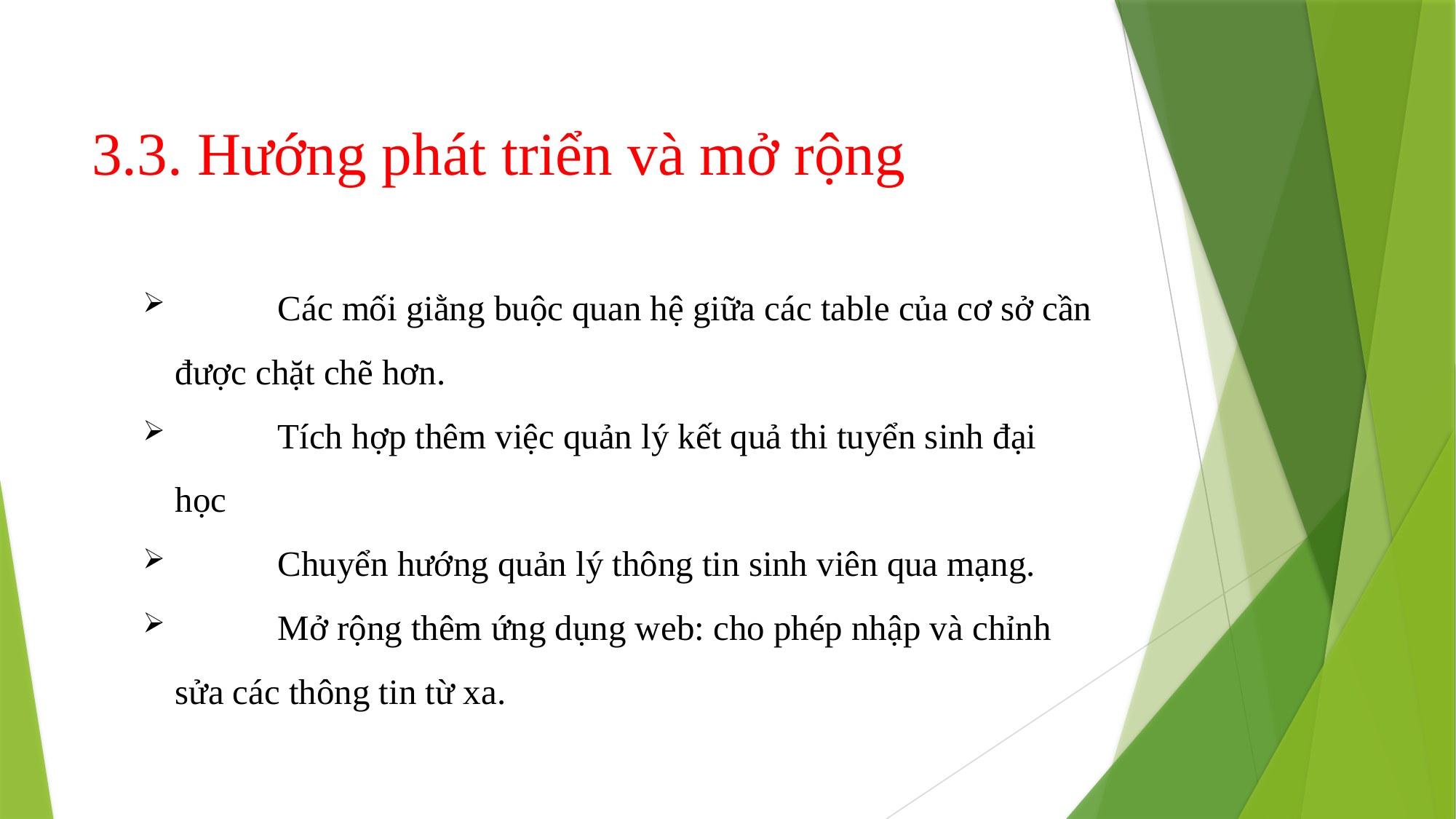

# 3.3. Hướng phát triển và mở rộng
	Các mối giằng buộc quan hệ giữa các table của cơ sở cần được chặt chẽ hơn.
	Tích hợp thêm việc quản lý kết quả thi tuyển sinh đại học
	Chuyển hướng quản lý thông tin sinh viên qua mạng.
	Mở rộng thêm ứng dụng web: cho phép nhập và chỉnh sửa các thông tin từ xa.